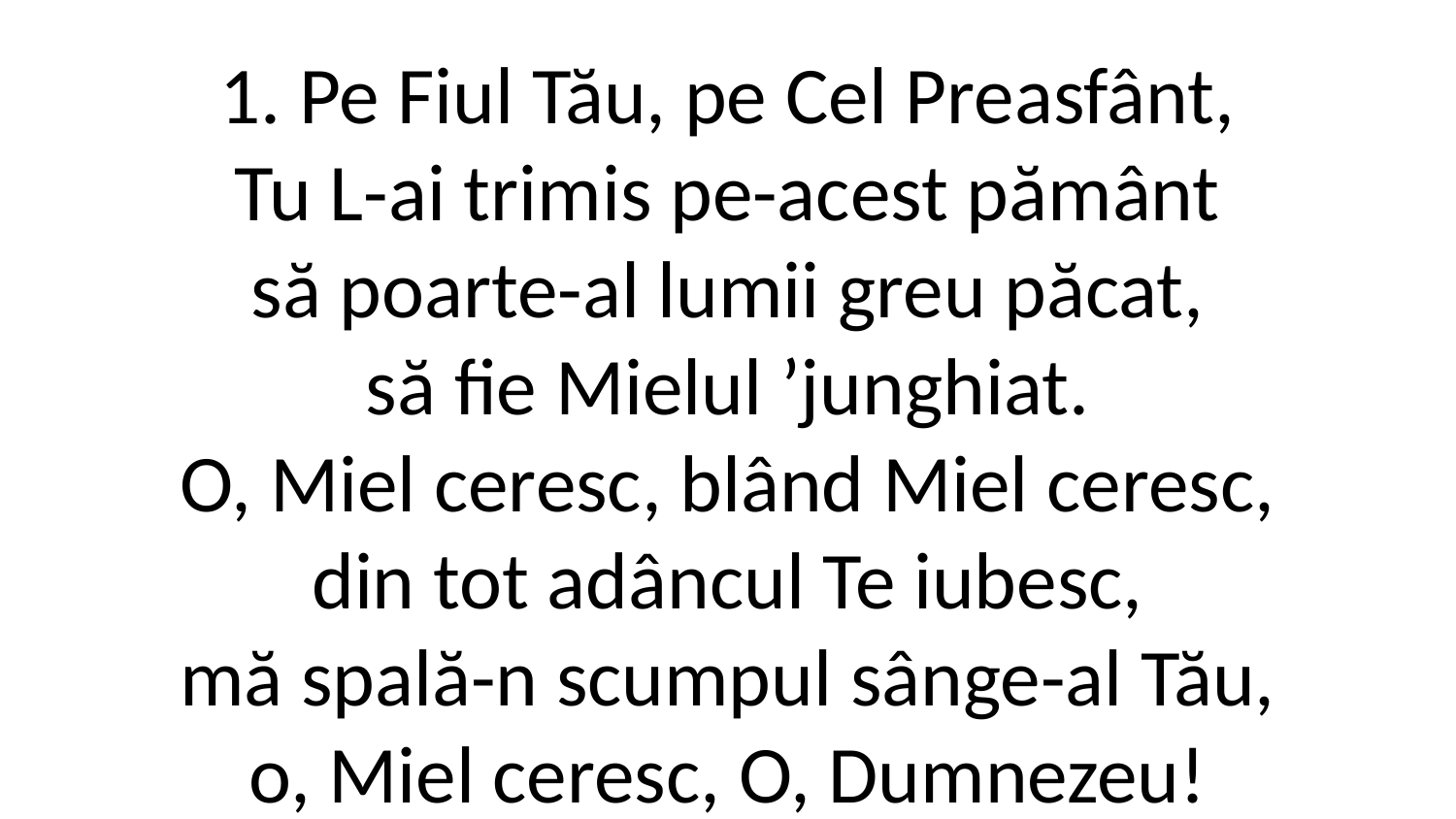

1. Pe Fiul Tău, pe Cel Preasfânt,
Tu L-ai trimis pe-acest pământ
să poarte-al lumii greu păcat,
să fie Mielul ʼjunghiat.
O, Miel ceresc, blând Miel ceresc,
din tot adâncul Te iubesc,
mă spală-n scumpul sânge-al Tău,
o, Miel ceresc, O, Dumnezeu!